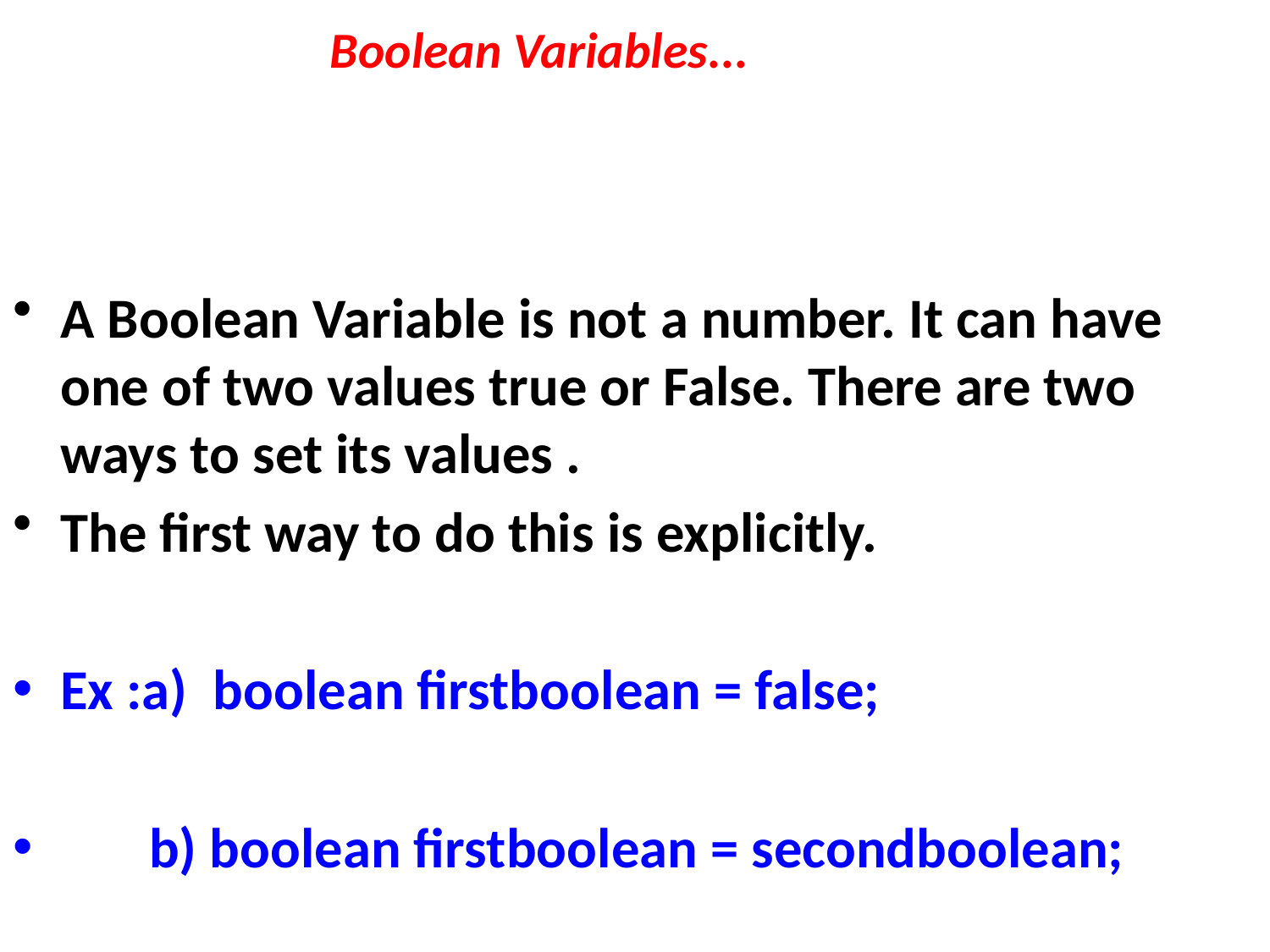

# Boolean Variables...
A Boolean Variable is not a number. It can have one of two values true or False. There are two ways to set its values .
The first way to do this is explicitly.

Ex :a)  boolean firstboolean = false;

       b) boolean firstboolean = secondboolean;